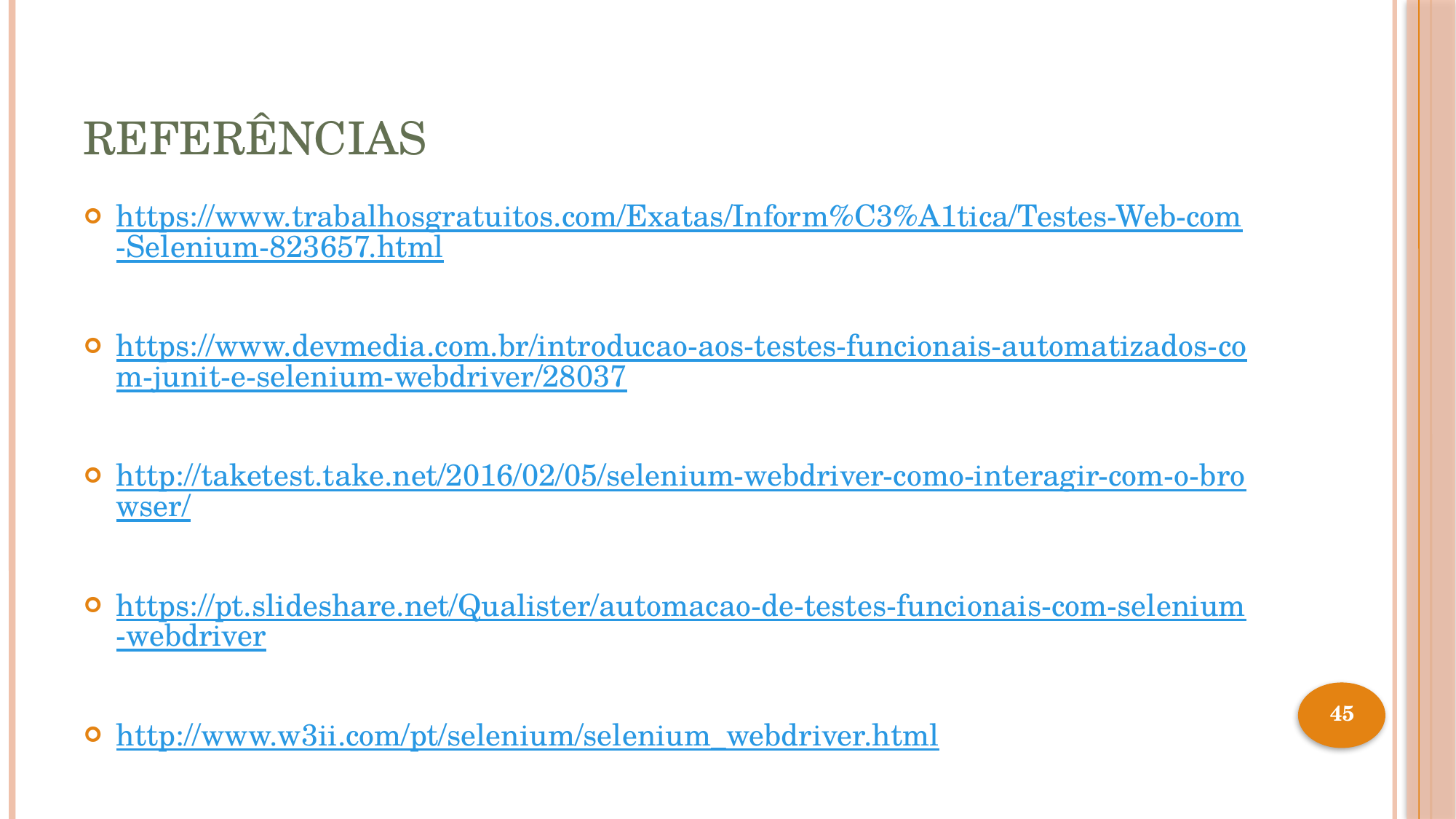

# Referências
https://www.trabalhosgratuitos.com/Exatas/Inform%C3%A1tica/Testes-Web-com-Selenium-823657.html

https://www.devmedia.com.br/introducao-aos-testes-funcionais-automatizados-com-junit-e-selenium-webdriver/28037

http://taketest.take.net/2016/02/05/selenium-webdriver-como-interagir-com-o-browser/

https://pt.slideshare.net/Qualister/automacao-de-testes-funcionais-com-selenium-webdriver

http://www.w3ii.com/pt/selenium/selenium_webdriver.html
45